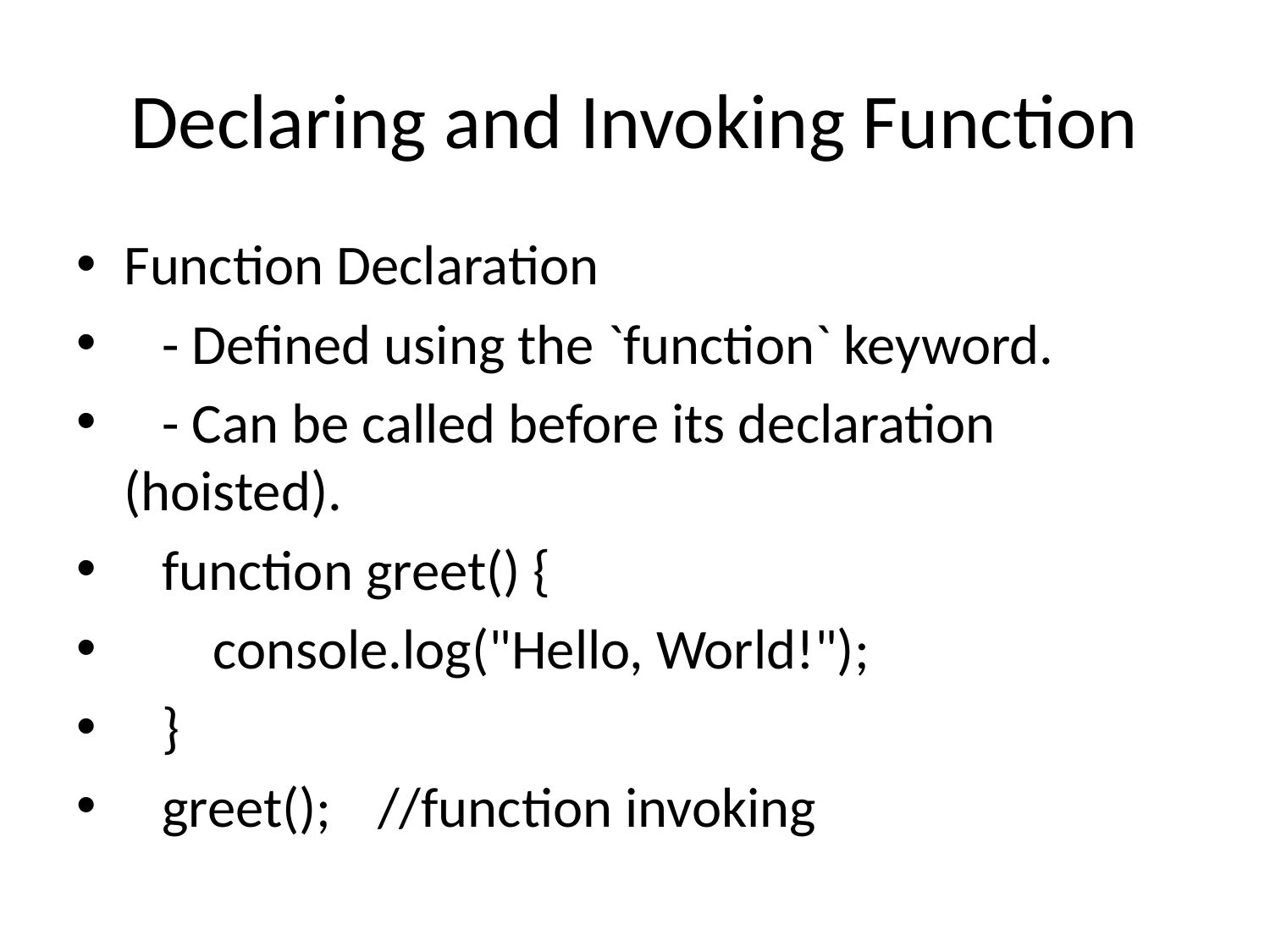

# Declaring and Invoking Function
Function Declaration
   - Defined using the `function` keyword.
   - Can be called before its declaration (hoisted).
   function greet() {
       console.log("Hello, World!");
   }
   greet();	//function invoking